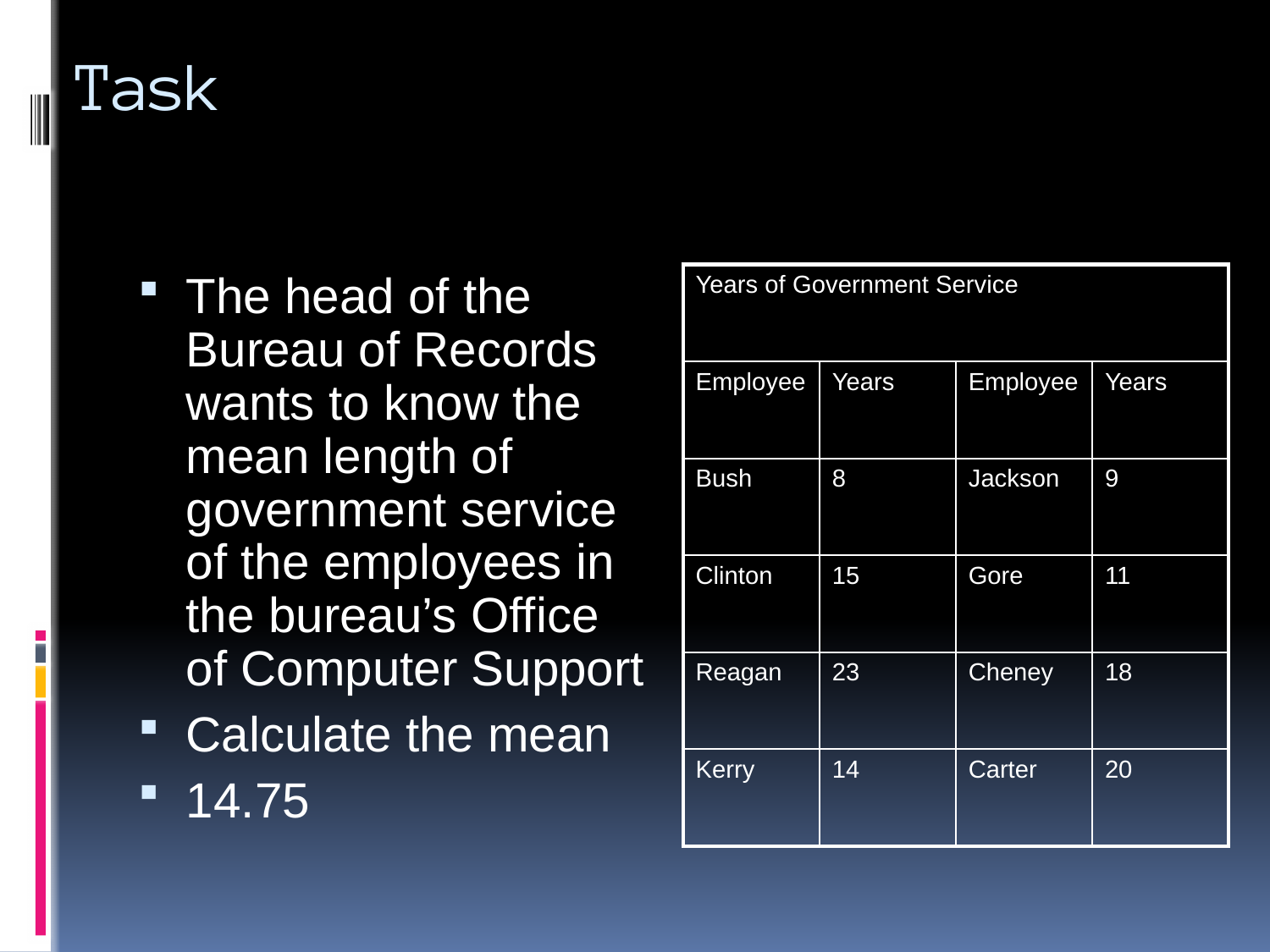

# Task
The head of the Bureau of Records wants to know the mean length of government service of the employees in the bureau’s Office of Computer Support
Calculate the mean
14.75

| Years of Government Service |  |  |  |
| --- | --- | --- | --- |
| Employee | Years | Employee | Years |
| Bush | 8 | Jackson | 9 |
| Clinton | 15 | Gore | 11 |
| Reagan | 23 | Cheney | 18 |
| Kerry | 14 | Carter | 20 |